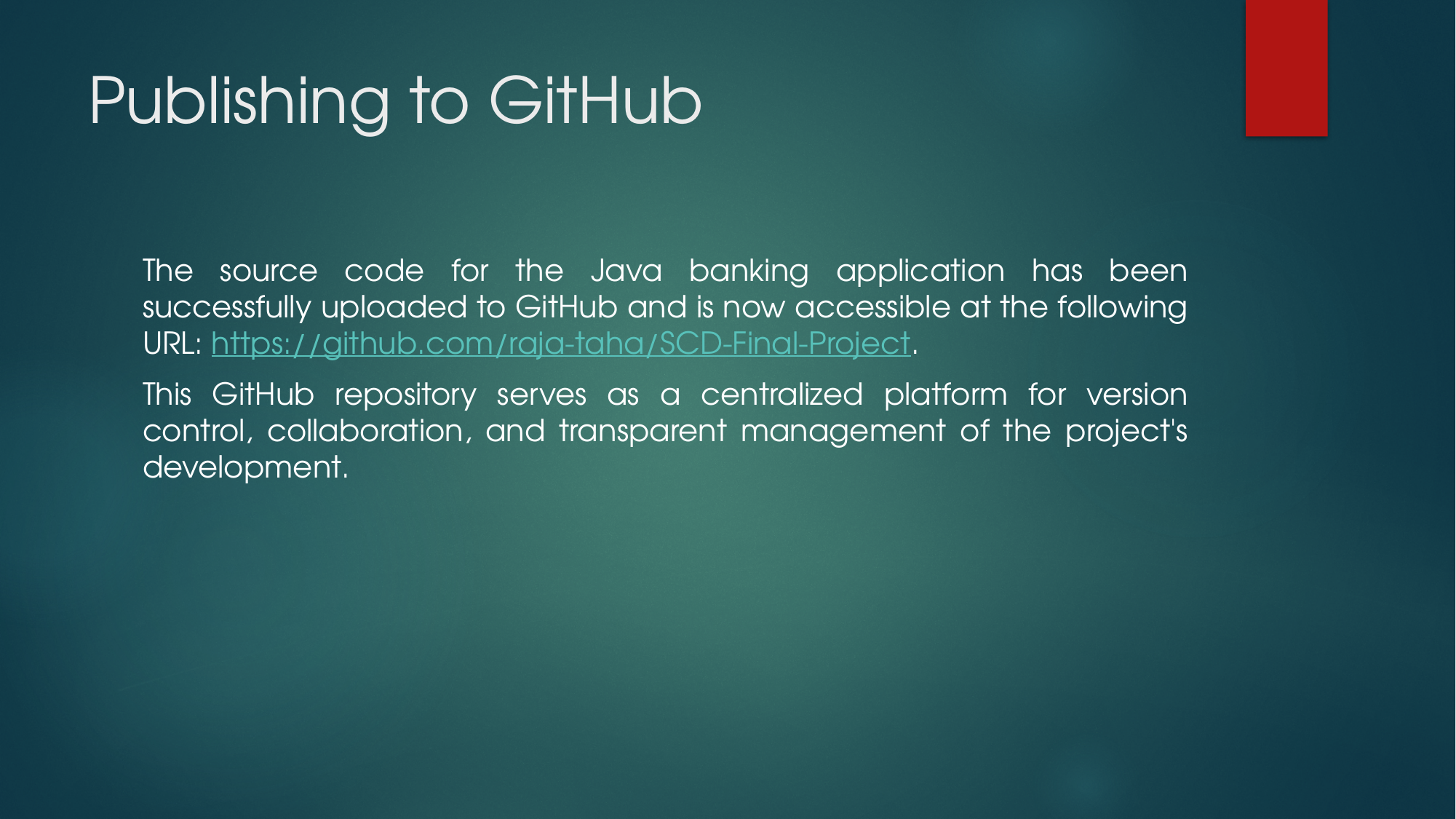

# Publishing to GitHub
The source code for the Java banking application has been successfully uploaded to GitHub and is now accessible at the following URL: https://github.com/raja-taha/SCD-Final-Project.
This GitHub repository serves as a centralized platform for version control, collaboration, and transparent management of the project's development.